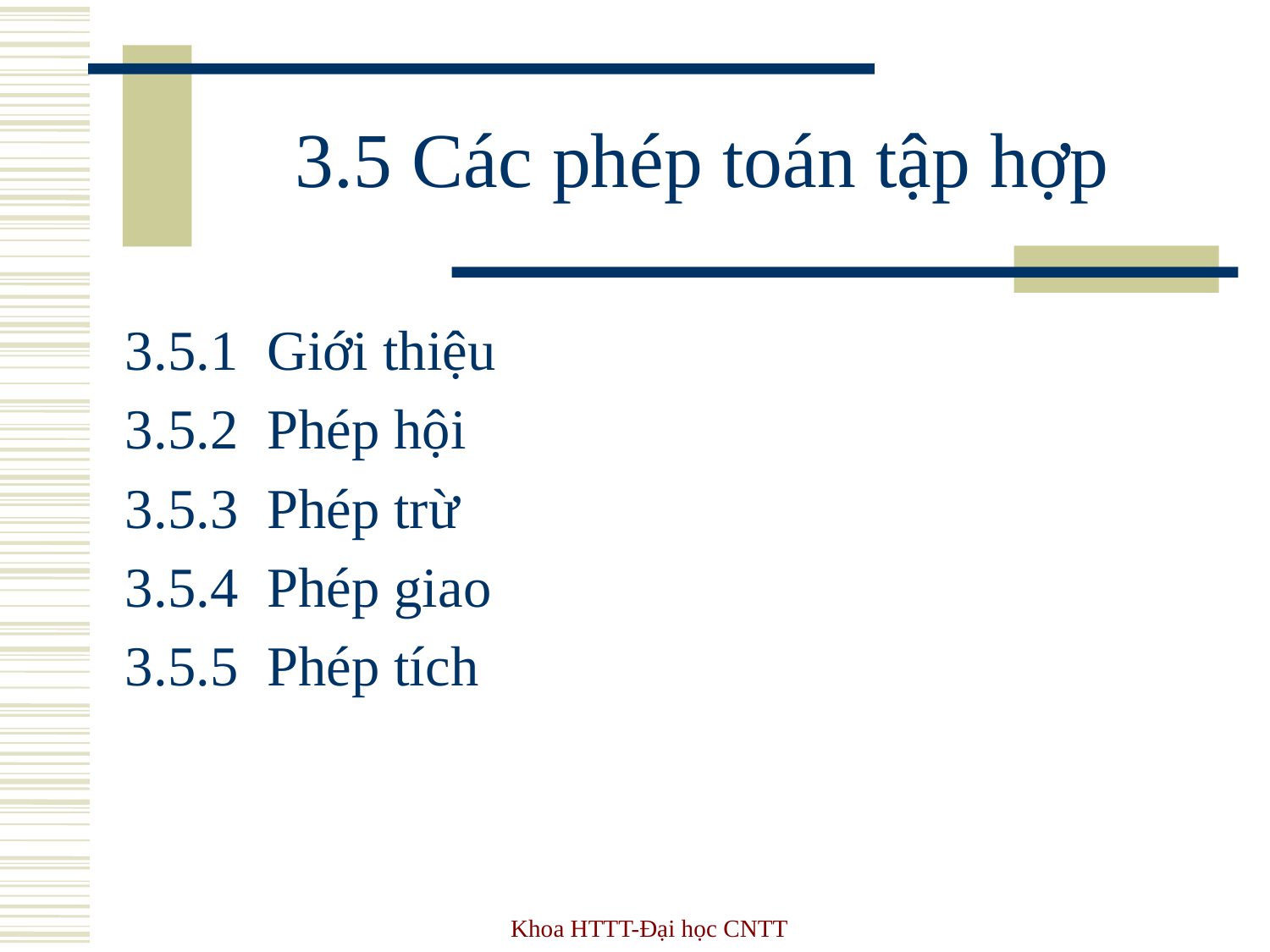

# 3.5 Các phép toán tập hợp
3.5.1  Giới thiệu
3.5.2  Phép hội
3.5.3  Phép trừ
3.5.4  Phép giao
3.5.5  Phép tích
Khoa HTTT-Đại học CNTT
18